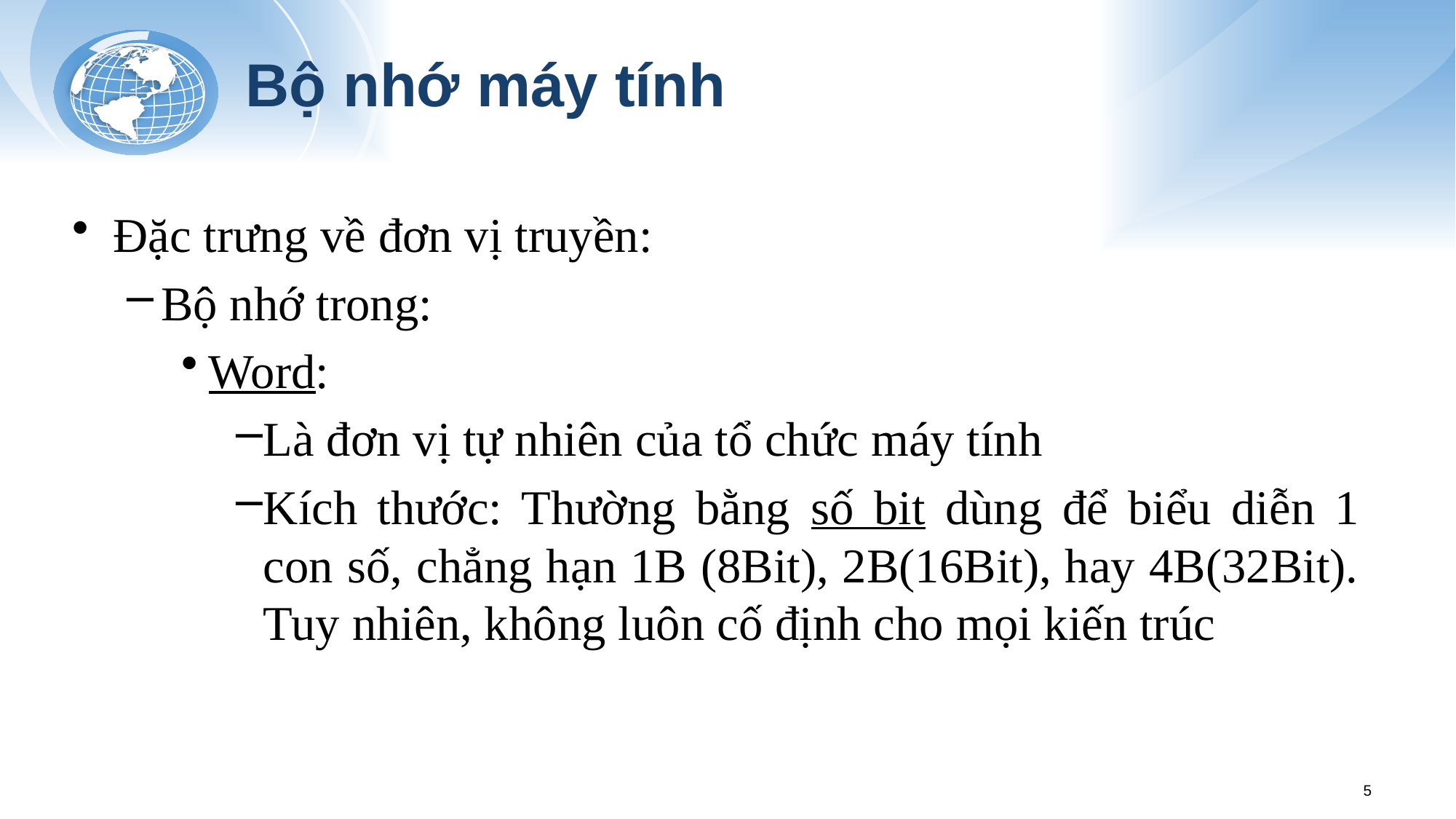

# Bộ nhớ máy tính
Đặc trưng về đơn vị truyền:
Bộ nhớ trong:
Word:
Là đơn vị tự nhiên của tổ chức máy tính
Kích thước: Thường bằng số bit dùng để biểu diễn 1 con số, chẳng hạn 1B (8Bit), 2B(16Bit), hay 4B(32Bit). Tuy nhiên, không luôn cố định cho mọi kiến trúc
5